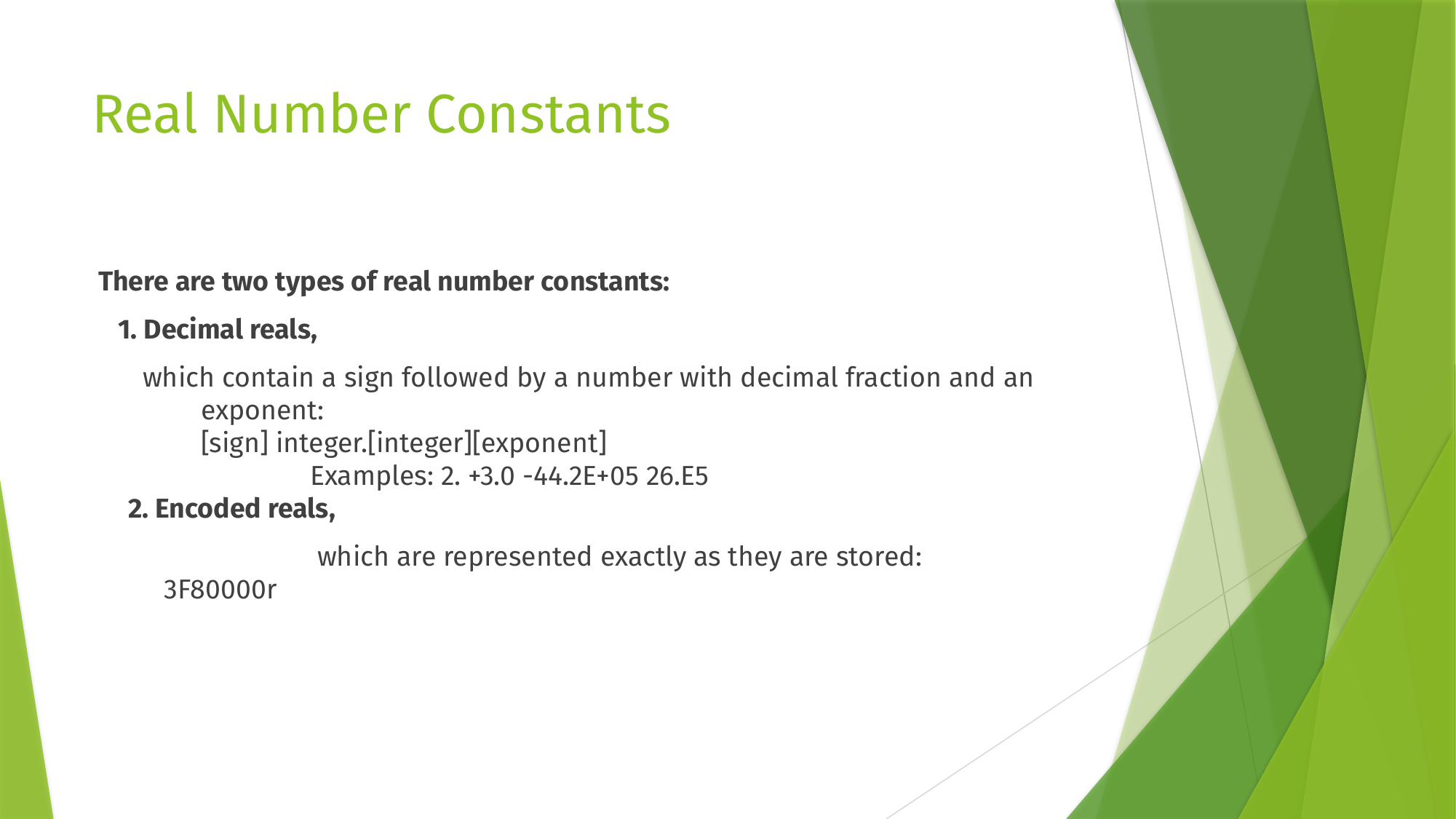

# Real Number Constants
 There are two types of real number constants:
    1. Decimal reals,
       which contain a sign followed by a number with decimal fraction and an                 	exponent:
   	[sign] integer.[integer][exponent]
		Examples: 2. +3.0 -44.2E+05 26.E5
     2. Encoded reals,
		 which are represented exactly as they are stored:
          3F80000r